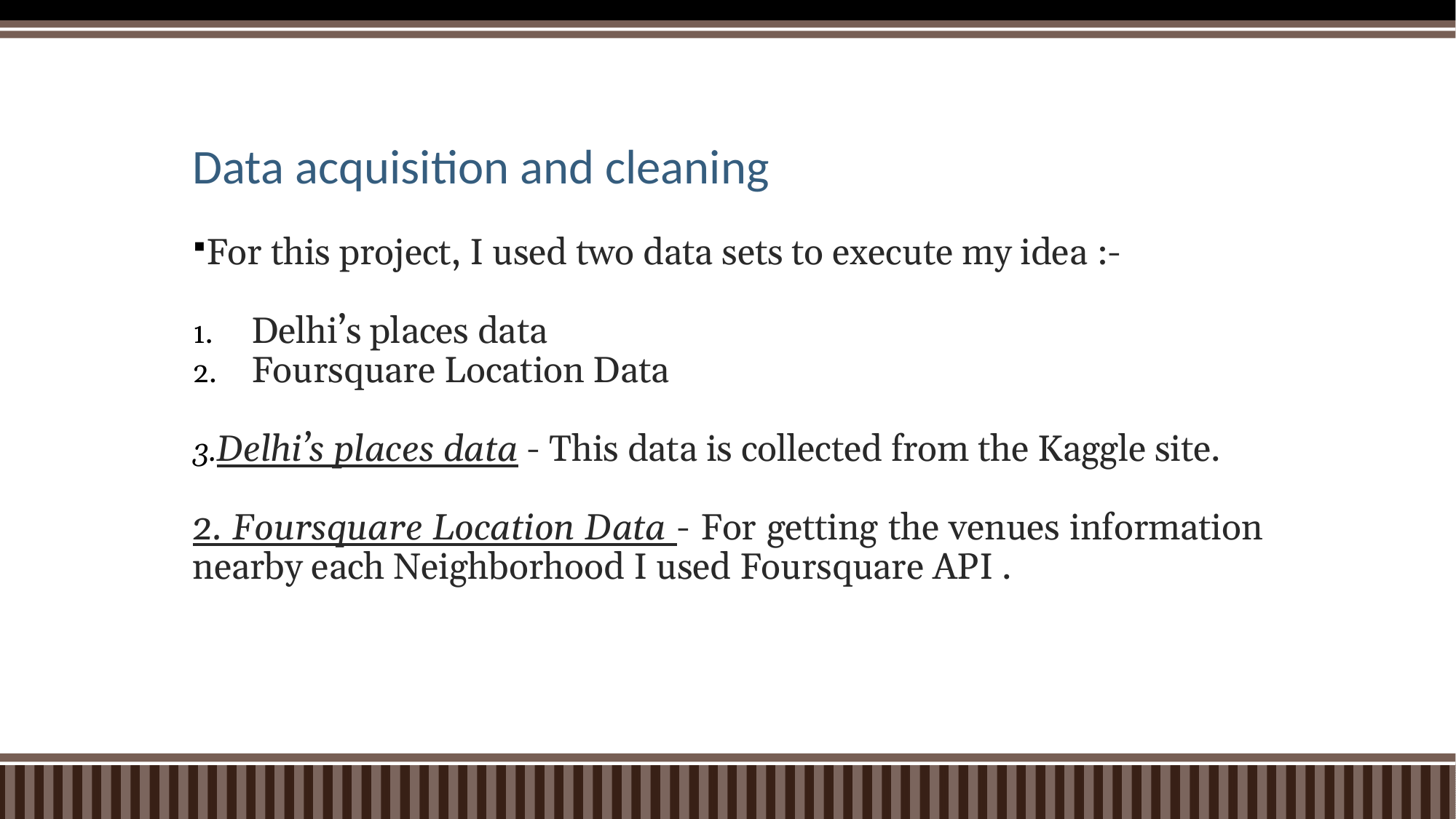

# Data acquisition and cleaning
For this project, I used two data sets to execute my idea :-

  Delhi’s places data
  Foursquare Location Data

Delhi’s places data - This data is collected from the Kaggle site.

2. Foursquare Location Data - For getting the venues information nearby each Neighborhood I used Foursquare API .